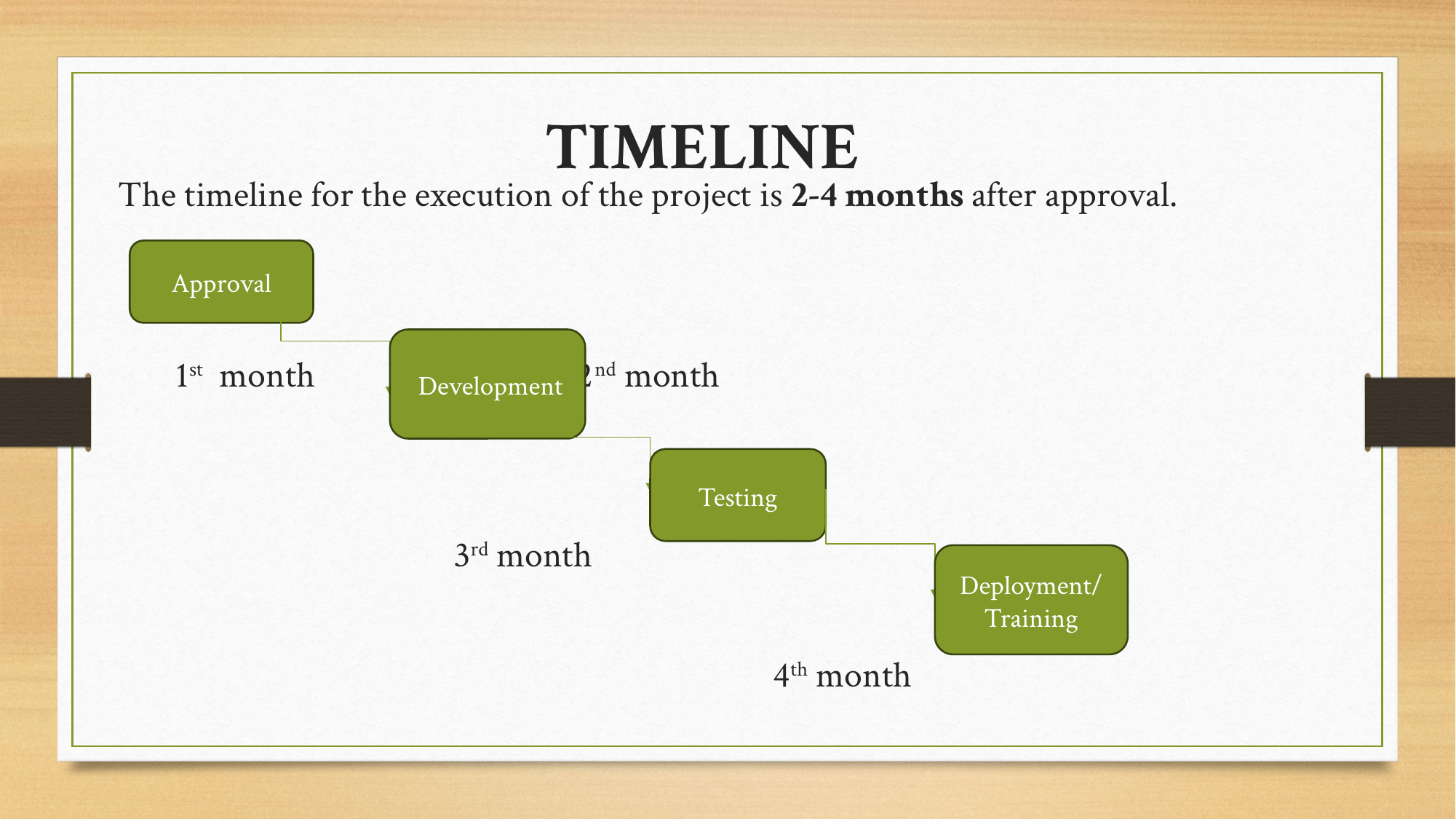

TIMELINE
The timeline for the execution of the project is 2-4 months after approval.
g

       1st  month                                2nd month

                                         3rd month

                                                                                4th month
Approval
 Development
Testing
Deployment/Training